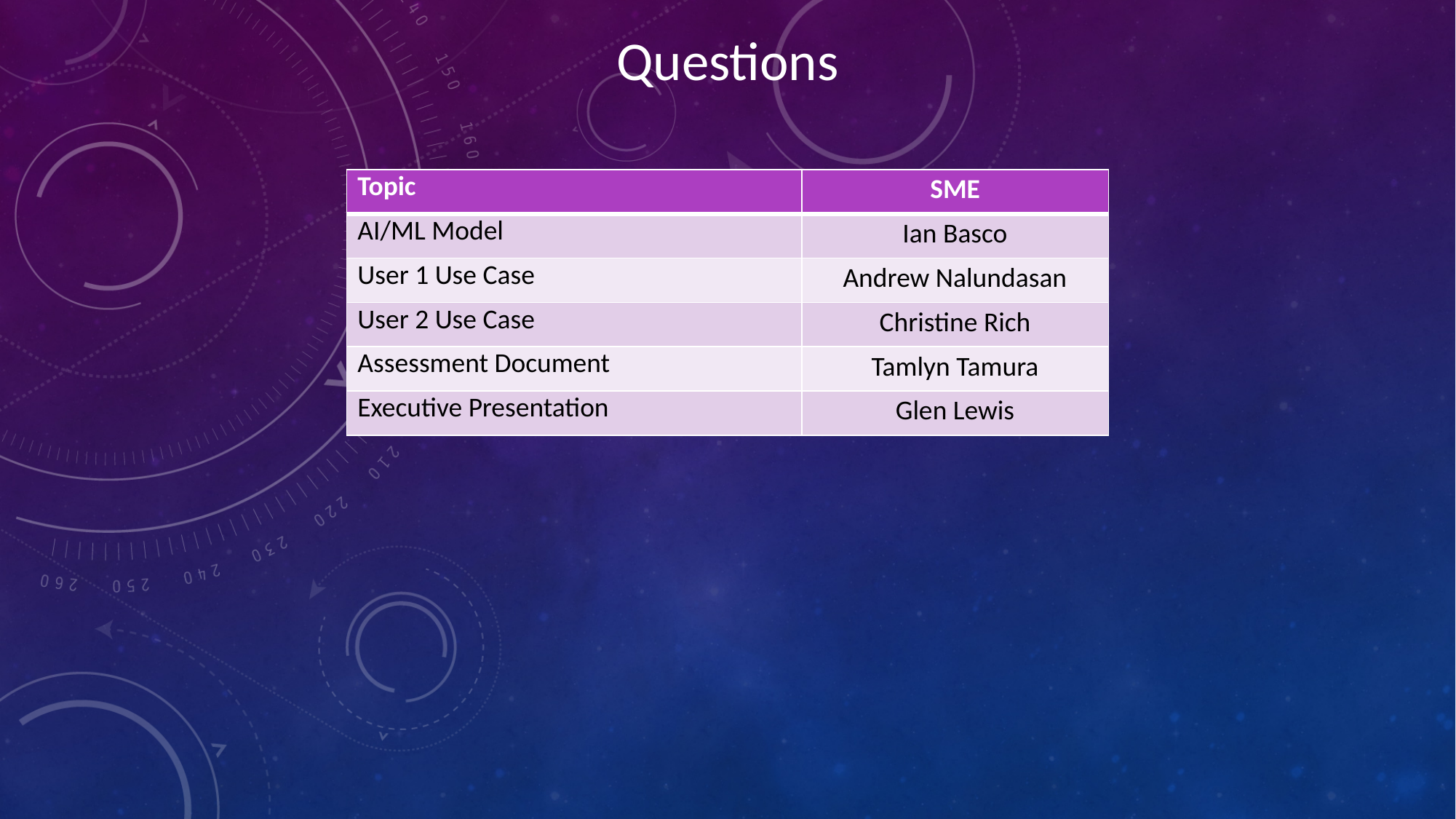

Questions
| Topic | SME |
| --- | --- |
| AI/ML Model | Ian Basco |
| User 1 Use Case | Andrew Nalundasan |
| User 2 Use Case | Christine Rich |
| Assessment Document | Tamlyn Tamura |
| Executive Presentation | Glen Lewis |